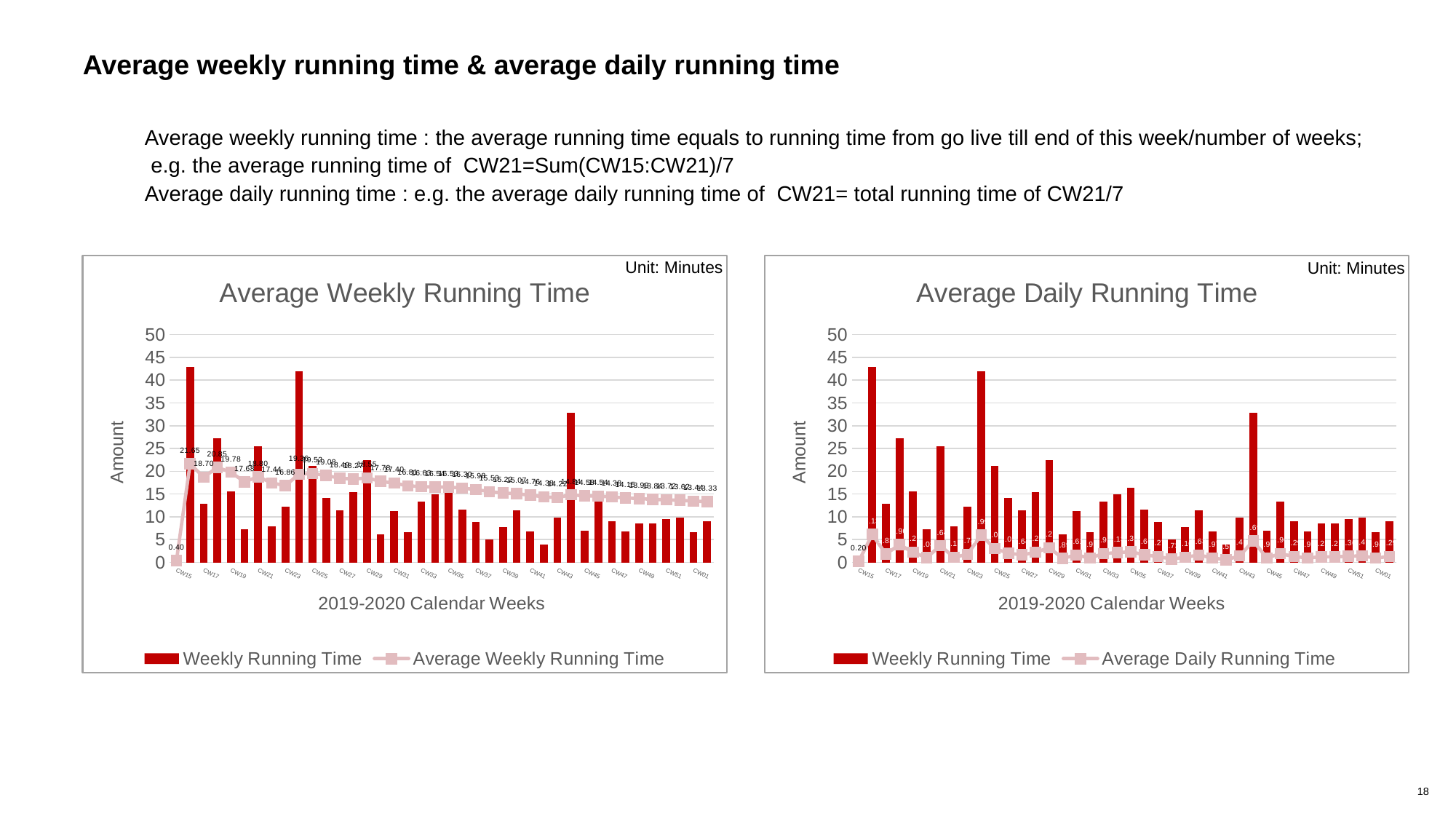

# Average weekly running time & average daily running time
Average weekly running time : the average running time equals to running time from go live till end of this week/number of weeks;
 e.g. the average running time of  CW21=Sum(CW15:CW21)/7
Average daily running time : e.g. the average daily running time of  CW21= total running time of CW21/7
Unit: Minutes

### Chart: Average Weekly Running Time

| Category | Weekly Running Time | Average Weekly Running Time |
|---|---|---|
| CW15 | 0.4 | 0.4 |
| CW16 | 42.900000000000006 | 21.650000000000002 |
| CW17 | 12.8 | 18.700000000000003 |
| CW18 | 27.3 | 20.85 |
| CW19 | 15.5 | 19.78 |
| CW20 | 7.199999999999999 | 17.683333333333334 |
| CW21 | 25.499999999999996 | 18.8 |
| CW22 | 7.9 | 17.4375 |
| CW23 | 12.200000000000001 | 16.855555555555554 |
| CW24 | 41.9 | 19.36 |
| CW25 | 21.1 | 19.518181818181816 |
| CW26 | 14.2 | 19.075 |
| CW27 | 11.5 | 18.49230769230769 |
| CW28 | 15.4 | 18.27142857142857 |
| CW29 | 22.5 | 18.55333333333333 |
| CW30 | 6.2 | 17.781249999999996 |
| CW31 | 11.3 | 17.4 |
| CW32 | 6.7 | 16.805555555555554 |
| CW33 | 13.4 | 16.62631578947368 |
| CW34 | 14.9 | 16.539999999999996 |
| CW35 | 16.3 | 16.528571428571425 |
| CW36 | 11.6 | 16.30454545454545 |
| CW37 | 8.9 | 15.98260869565217 |
| CW38 | 5.1 | 15.529166666666663 |
| CW39 | 7.7 | 15.215999999999998 |
| CW40 | 11.4 | 15.069230769230765 |
| CW41 | 6.8 | 14.762962962962959 |
| CW42 | 3.9 | 14.374999999999996 |
| CW43 | 9.9 | 14.220689655172409 |
| CW44 | 32.8 | 14.839999999999996 |
| CW45 | 6.9 | 14.58387096774193 |
| CW46 | 13.3 | 14.543749999999996 |
| CW47 | 9.0 | 14.375757575757572 |
| CW48 | 6.8 | 14.152941176470584 |
| CW49 | 8.6 | 13.994285714285711 |
| CW50 | 8.5 | 13.841666666666663 |
| CW51 | 9.5 | 13.724324324324321 |
| CW52 | 9.9 | 13.623684210526314 |
| CW01 | 6.6 | 13.443589743589742 |
| CW02 | 9.0 | 13.3325 |

### Chart: Average Daily Running Time

| Category | Weekly Running Time | Average Daily Running Time  |
|---|---|---|
| CW15 | 0.4 | 0.2 |
| CW16 | 42.900000000000006 | 6.128571428571429 |
| CW17 | 12.8 | 1.8285714285714287 |
| CW18 | 27.3 | 3.9 |
| CW19 | 15.5 | 2.2142857142857144 |
| CW20 | 7.199999999999999 | 1.0285714285714285 |
| CW21 | 25.499999999999996 | 3.6428571428571423 |
| CW22 | 7.9 | 1.1285714285714286 |
| CW23 | 12.200000000000001 | 1.742857142857143 |
| CW24 | 41.9 | 5.985714285714286 |
| CW25 | 21.1 | 3.0142857142857147 |
| CW26 | 14.2 | 2.0285714285714285 |
| CW27 | 11.5 | 1.6428571428571428 |
| CW28 | 15.4 | 2.2 |
| CW29 | 22.5 | 3.2142857142857144 |
| CW30 | 6.2 | 0.8857142857142858 |
| CW31 | 11.3 | 1.6142857142857143 |
| CW32 | 6.7 | 0.9571428571428572 |
| CW33 | 13.4 | 1.9142857142857144 |
| CW34 | 14.9 | 2.1285714285714286 |
| CW35 | 16.3 | 2.3285714285714287 |
| CW36 | 11.6 | 1.657142857142857 |
| CW37 | 8.9 | 1.2714285714285716 |
| CW38 | 5.1 | 0.7285714285714285 |
| CW39 | 7.7 | 1.1 |
| CW40 | 11.4 | 1.6285714285714286 |
| CW41 | 6.8 | 0.9714285714285714 |
| CW42 | 3.9 | 0.5571428571428572 |
| CW43 | 9.9 | 1.4142857142857144 |
| CW44 | 32.8 | 4.685714285714285 |
| CW45 | 6.9 | 0.9857142857142858 |
| CW46 | 13.3 | 1.9000000000000001 |
| CW47 | 9.0 | 1.2857142857142858 |
| CW48 | 6.8 | 0.9714285714285714 |
| CW49 | 8.6 | 1.2285714285714284 |
| CW50 | 8.5 | 1.2142857142857142 |
| CW51 | 9.5 | 1.3571428571428572 |
| CW52 | 9.9 | 1.4142857142857144 |
| CW01 | 6.6 | 0.9428571428571428 |
| CW02 | 9.0 | 1.2857142857142858 |
Unit: Minutes